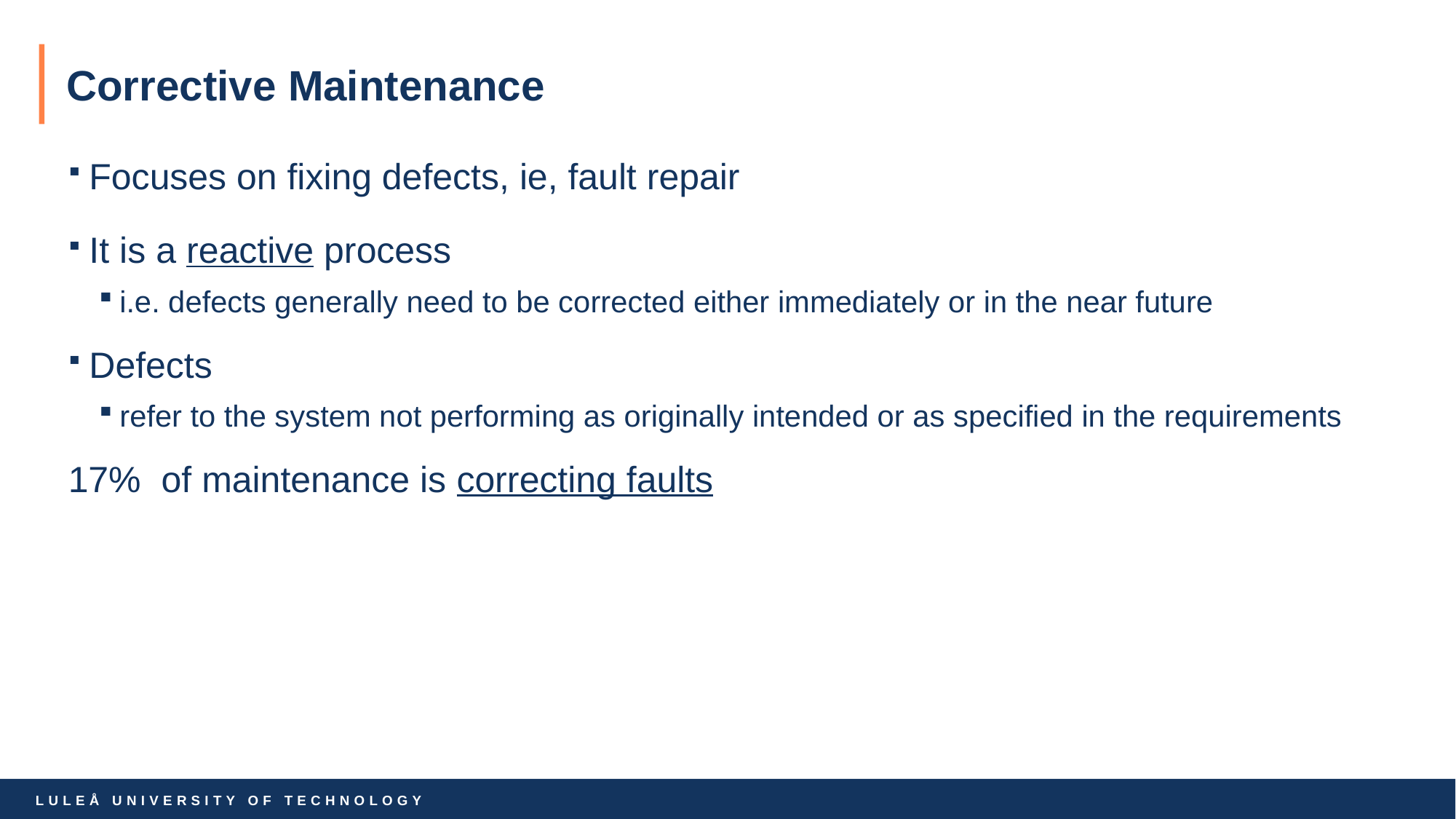

# Corrective Maintenance
Focuses on fixing defects, ie, fault repair
It is a reactive process
i.e. defects generally need to be corrected either immediately or in the near future
Defects
refer to the system not performing as originally intended or as specified in the requirements
17%  of maintenance is correcting faults
65